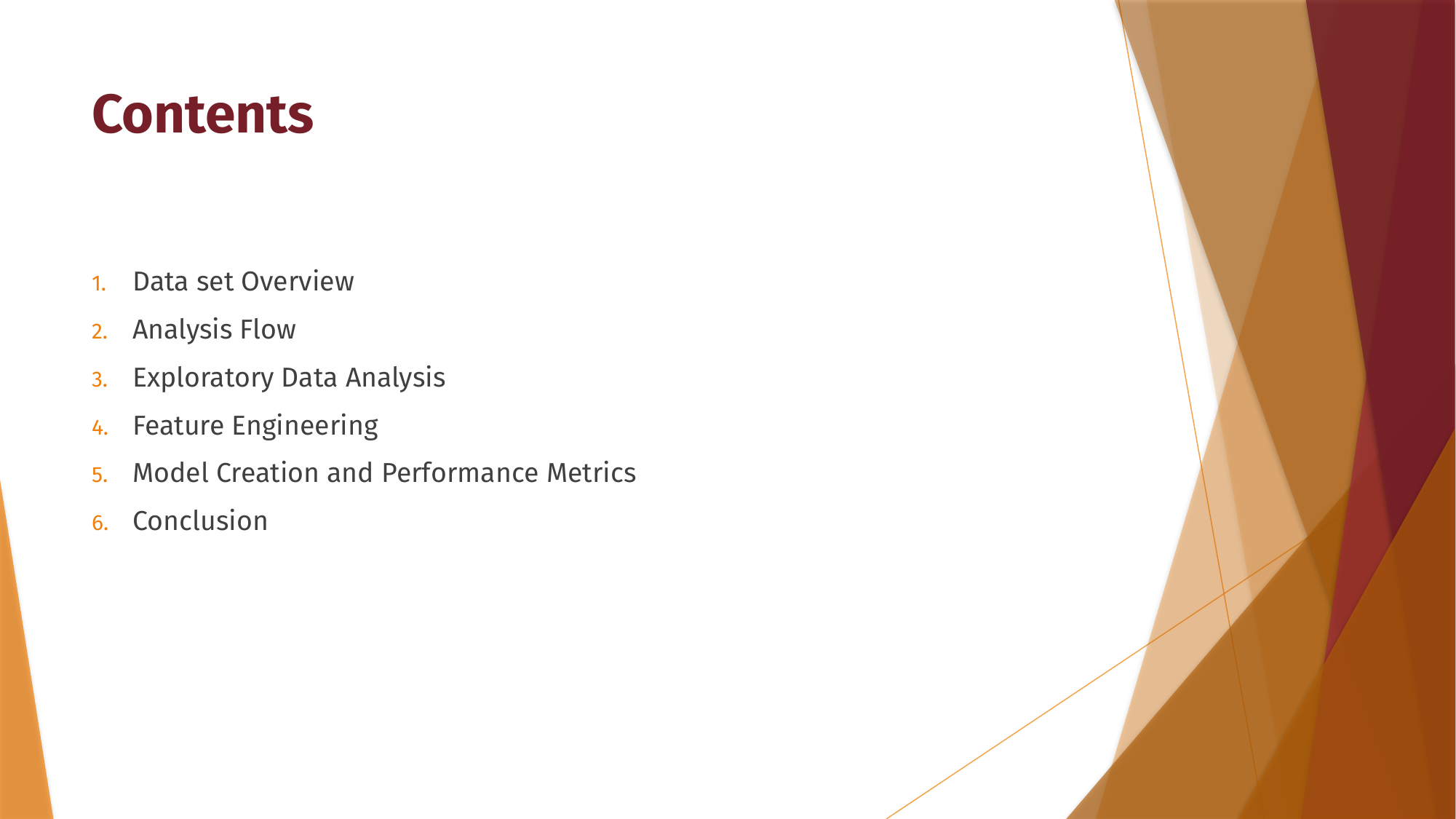

# Contents
Data set Overview
Analysis Flow
Exploratory Data Analysis
Feature Engineering
Model Creation and Performance Metrics
Conclusion